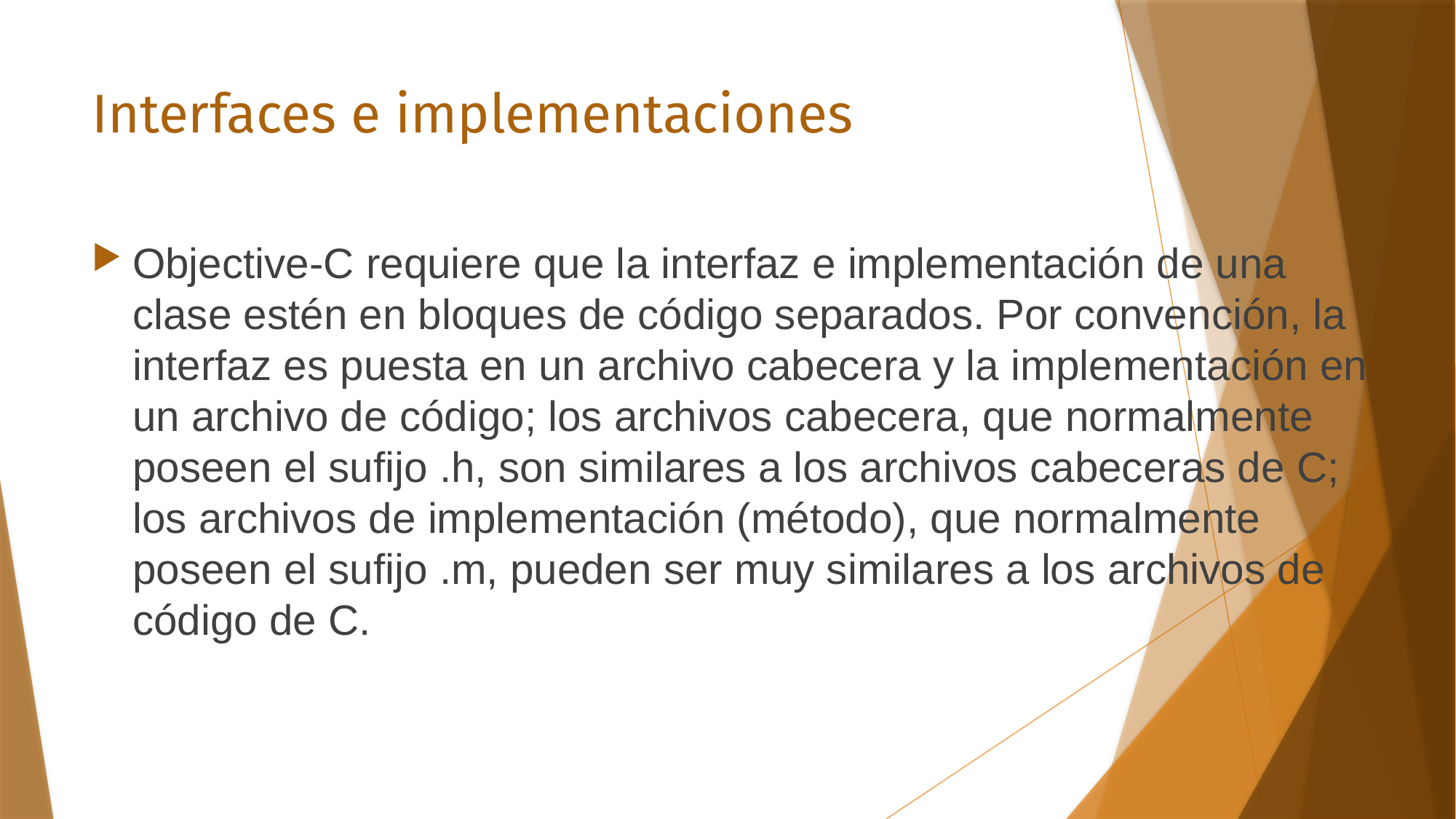

# Interfaces e implementaciones
Objective-C requiere que la interfaz e implementación de una clase estén en bloques de código separados. Por convención, la interfaz es puesta en un archivo cabecera y la implementación en un archivo de código; los archivos cabecera, que normalmente poseen el sufijo .h, son similares a los archivos cabeceras de C; los archivos de implementación (método), que normalmente poseen el sufijo .m, pueden ser muy similares a los archivos de código de C.